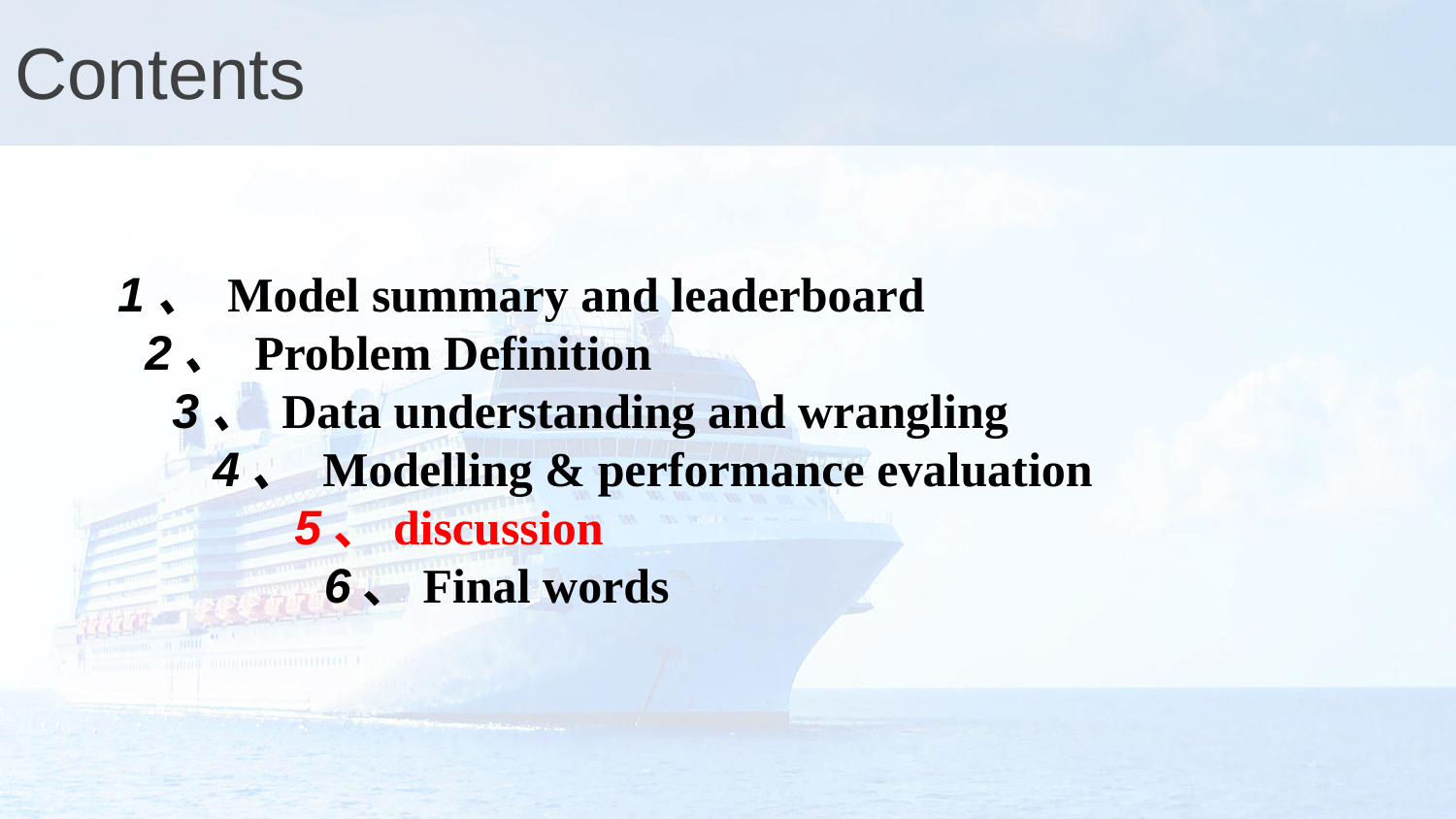

# Contents
1、 Model summary and leaderboard
  2、 Problem Definition
    3、 Data understanding and wrangling
       4、 Modelling & performance evaluation
             5、discussion
                 6、Final words